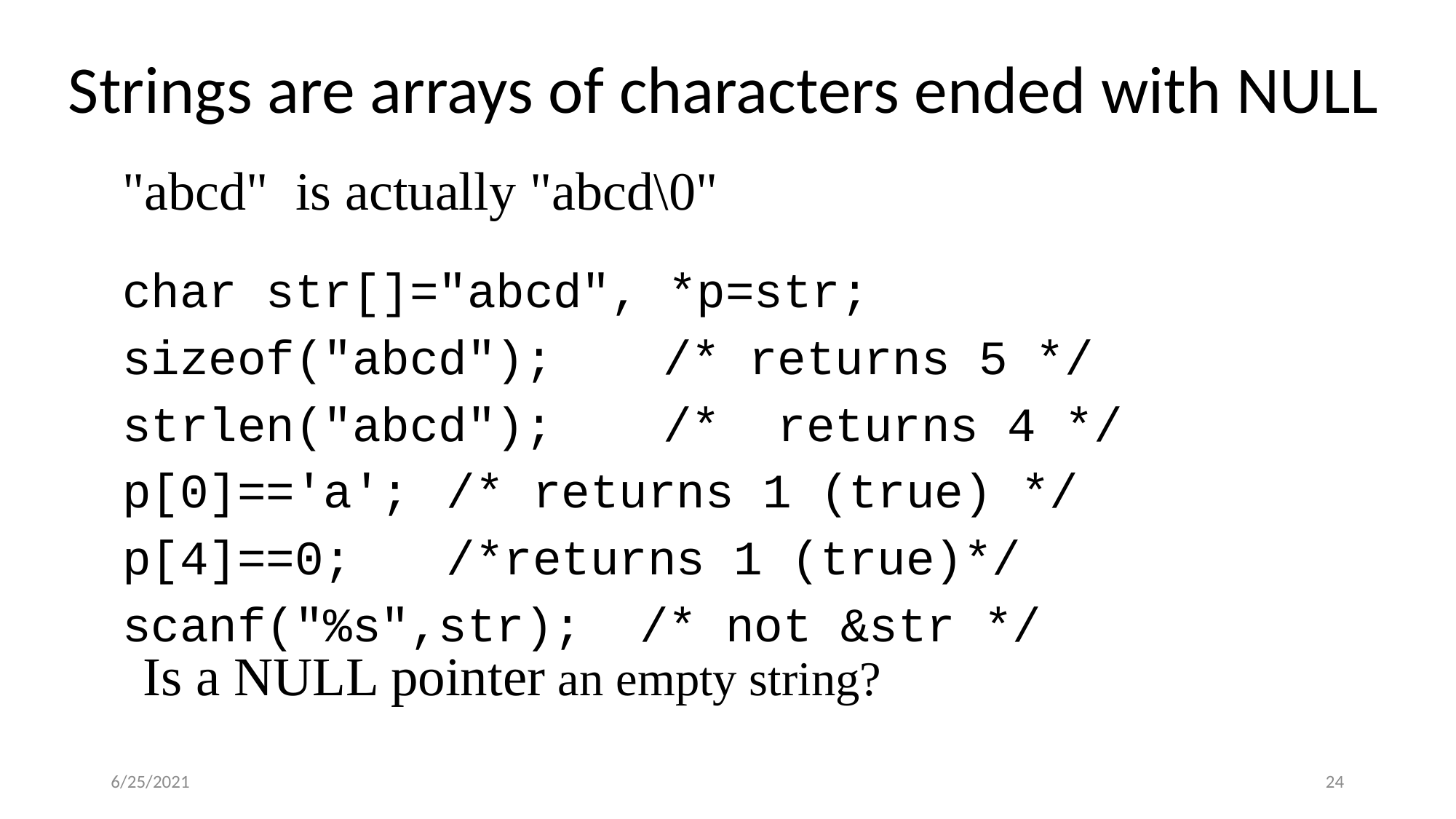

# Strings are arrays of characters ended with NULL
"abcd"  is actually "abcd\0"

char str[]="abcd", *p=str;
sizeof("abcd");  	/* returns 5 */
strlen("abcd");  	/*  returns 4 */
p[0]=='a'; 			/* returns 1 (true) */
p[4]==0;  			/*returns 1 (true)*/
scanf("%s",str);  /* not &str */
Is a NULL pointer an empty string?
6/25/2021
24